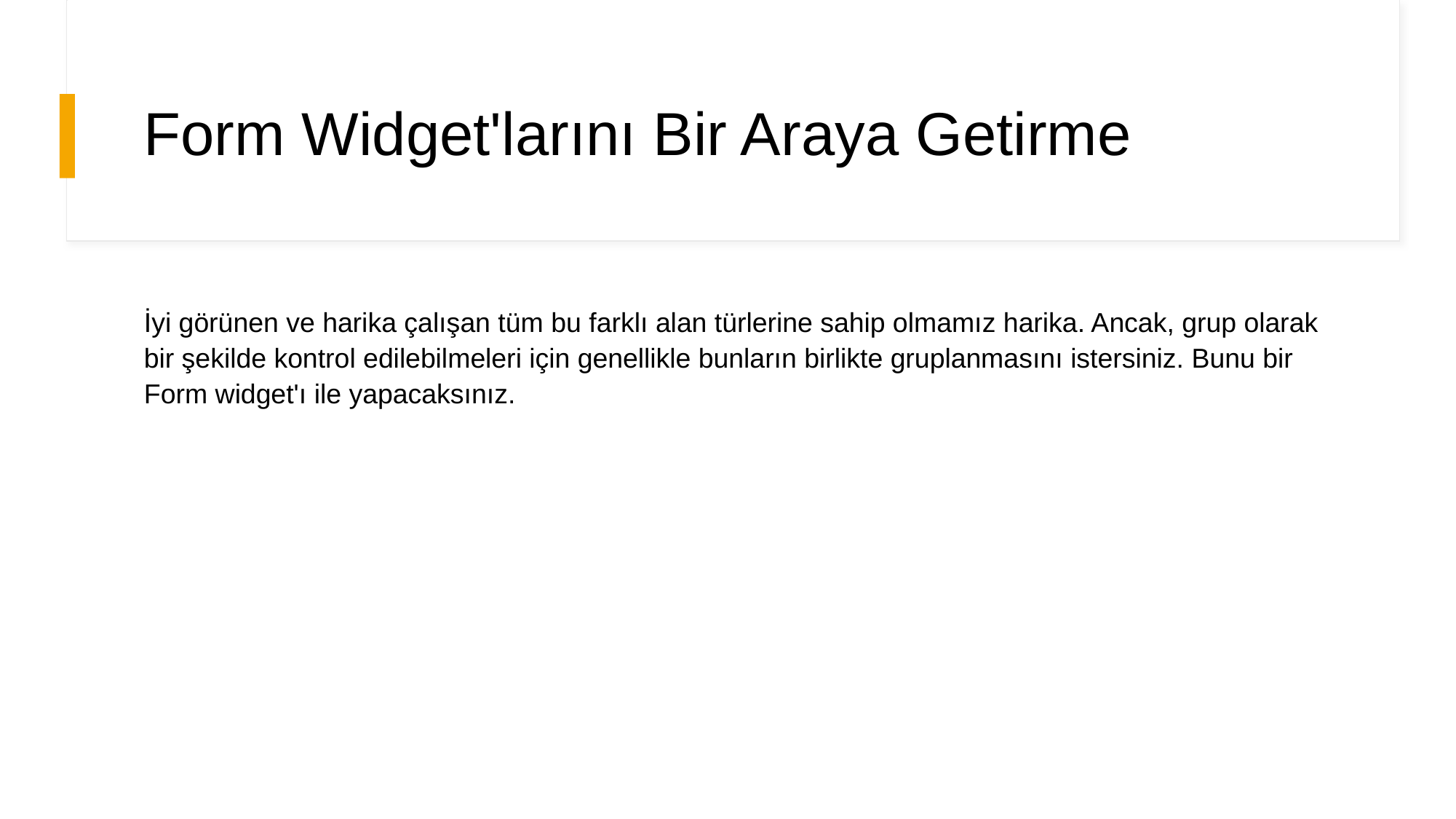

# Form Widget'larını Bir Araya Getirme
İyi görünen ve harika çalışan tüm bu farklı alan türlerine sahip olmamız harika. Ancak, grup olarak bir şekilde kontrol edilebilmeleri için genellikle bunların birlikte gruplanmasını istersiniz. Bunu bir Form widget'ı ile yapacaksınız.